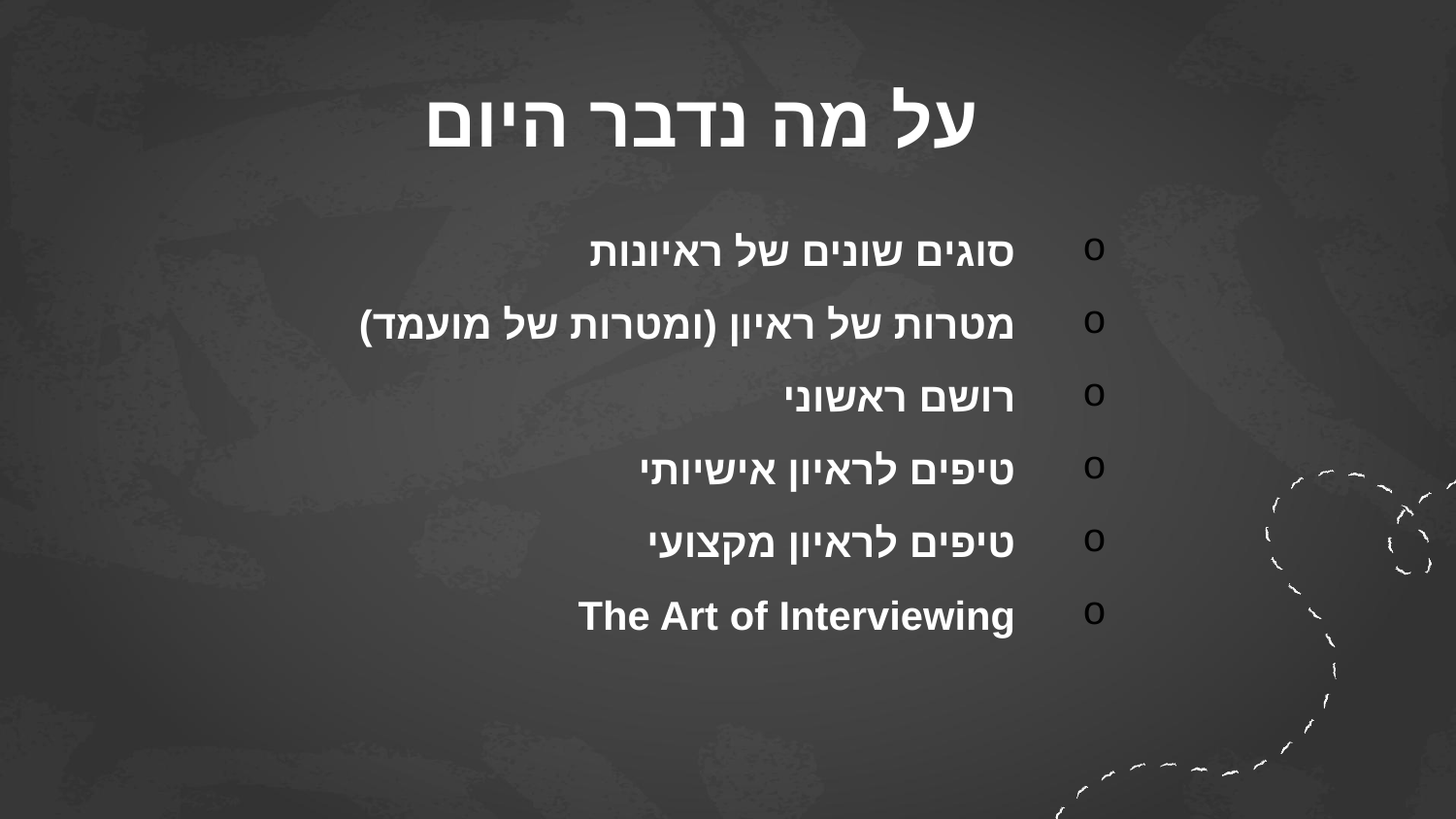

על מה נדבר היום
סוגים שונים של ראיונות
מטרות של ראיון (ומטרות של מועמד)
רושם ראשוני
טיפים לראיון אישיותי
טיפים לראיון מקצועי
The Art of Interviewing